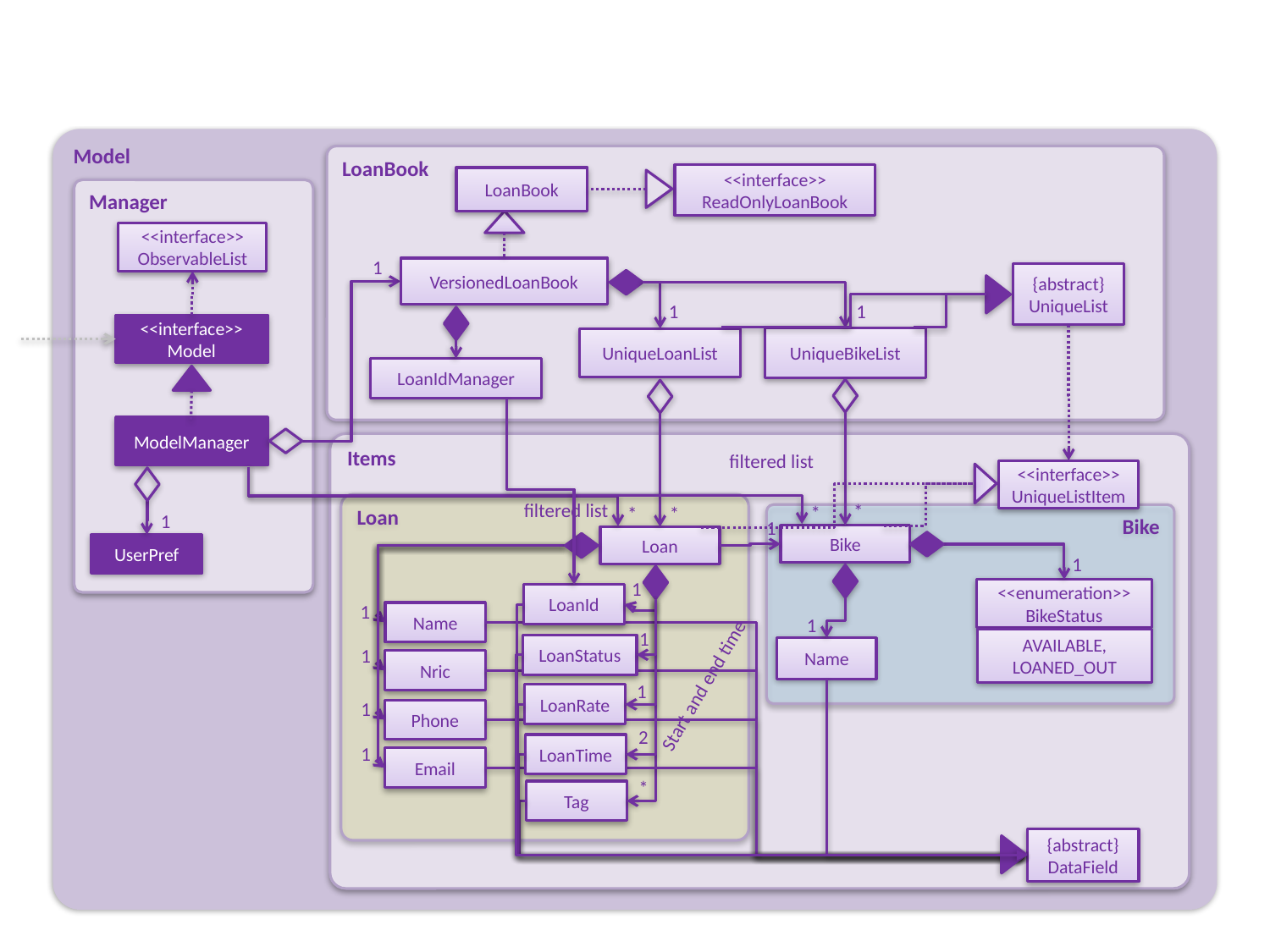

Model
LoanBook
<<interface>>
ReadOnlyLoanBook
LoanBook

Manager

<<interface>>
ObservableList
1
VersionedLoanBook
{abstract}
UniqueList

1
1

<<interface>>
Model
UniqueBikeList
UniqueLoanList
LoanIdManager

ModelManager

Items
filtered list
<<interface>>
UniqueListItem

filtered list
Loan
*
*
*
*
Bike
1
1

Bike

Loan

UserPref
1

1
<<enumeration>>
BikeStatus
LoanId
1
Name
1
1
AVAILABLE,
LOANED_OUT
LoanStatus
Name
1
Nric
Start and end time
1
LoanRate
1
Phone
2
LoanTime
1
Email
*
Tag
{abstract}
DataField